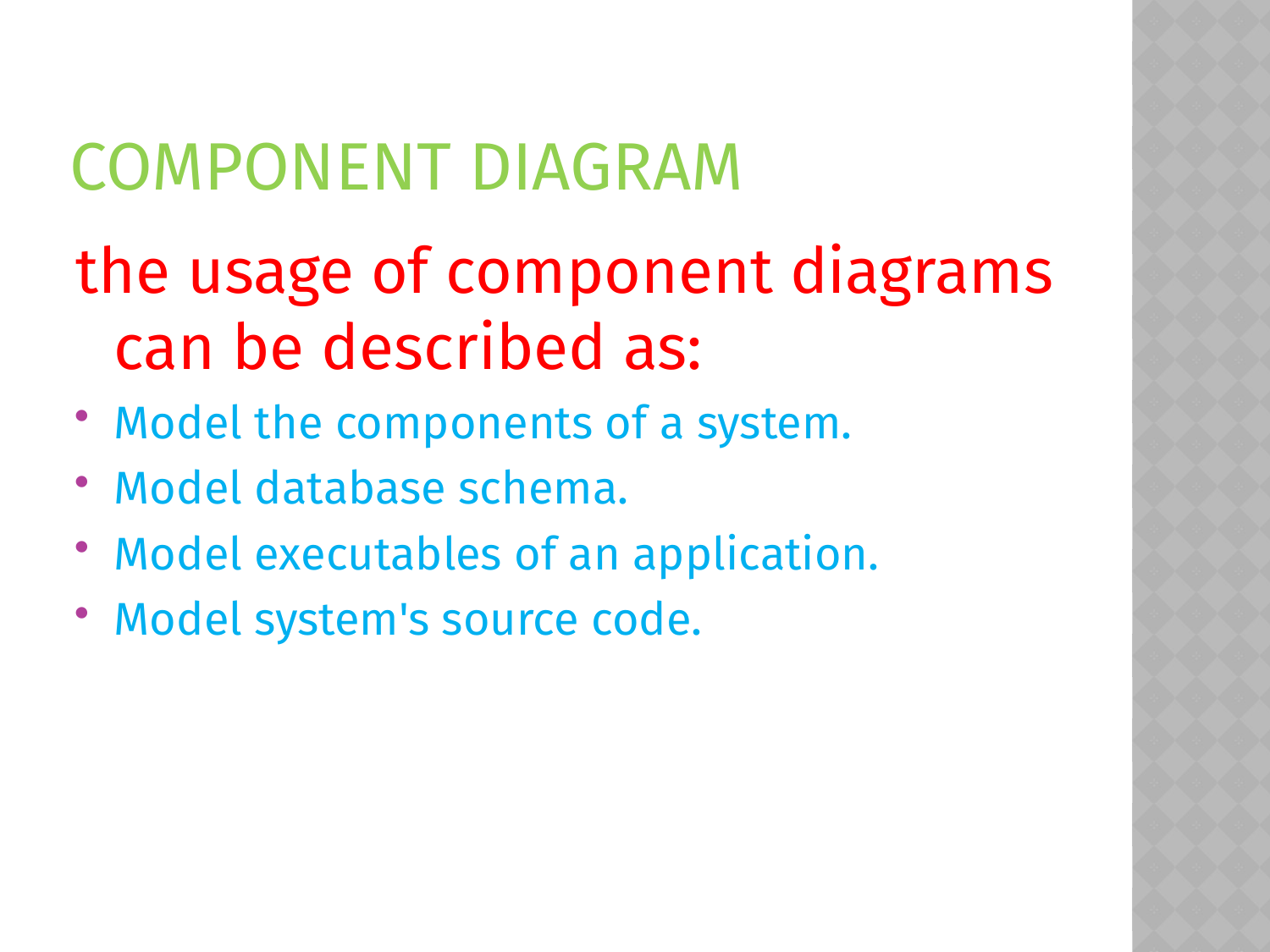

# Component Diagram
the usage of component diagrams can be described as:
Model the components of a system.
Model database schema.
Model executables of an application.
Model system's source code.